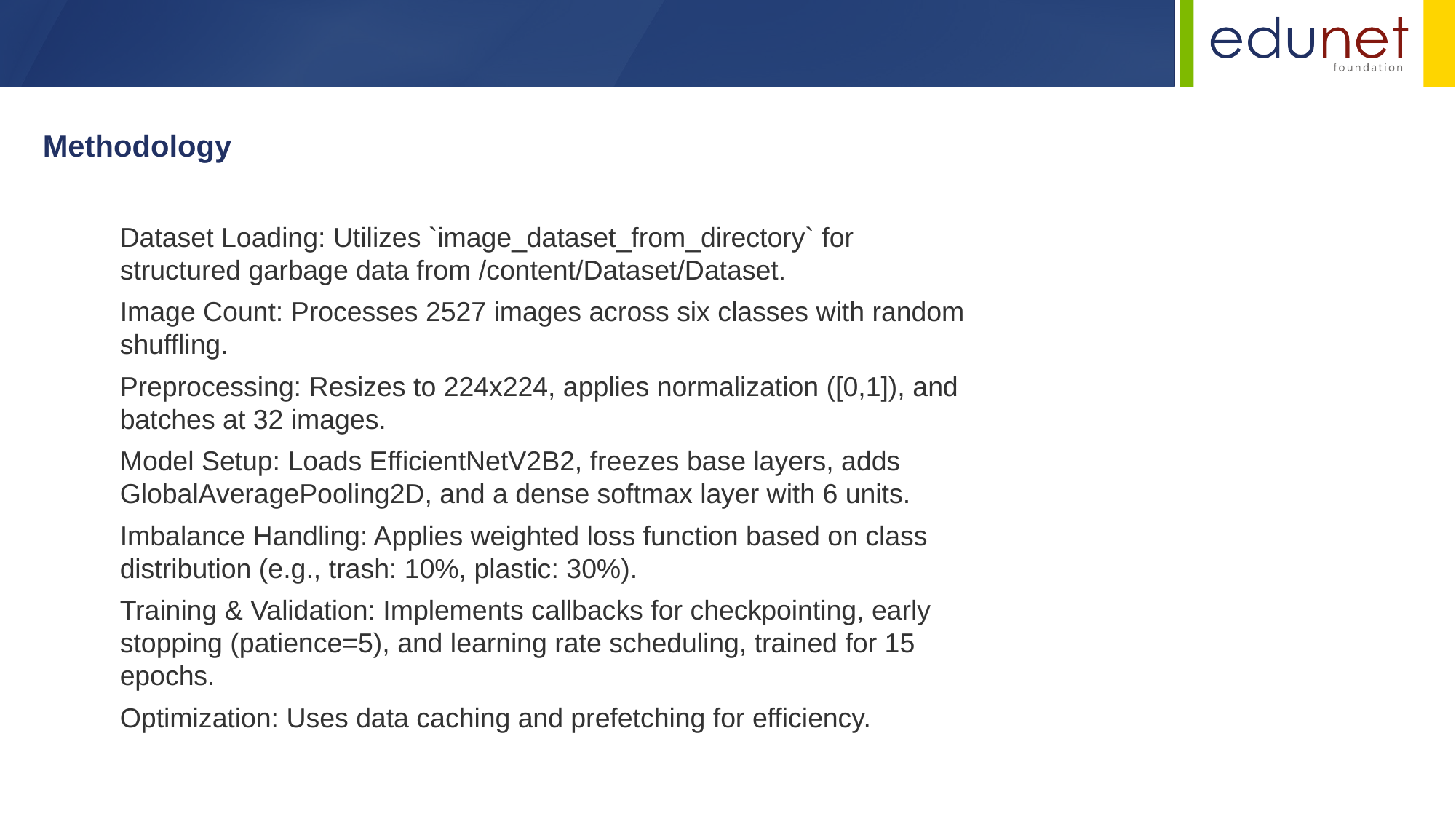

Methodology

Dataset Loading: Utilizes `image_dataset_from_directory` for structured garbage data from /content/Dataset/Dataset.
Image Count: Processes 2527 images across six classes with random shuffling.
Preprocessing: Resizes to 224x224, applies normalization ([0,1]), and batches at 32 images.
Model Setup: Loads EfficientNetV2B2, freezes base layers, adds GlobalAveragePooling2D, and a dense softmax layer with 6 units.
Imbalance Handling: Applies weighted loss function based on class distribution (e.g., trash: 10%, plastic: 30%).
Training & Validation: Implements callbacks for checkpointing, early stopping (patience=5), and learning rate scheduling, trained for 15 epochs.
Optimization: Uses data caching and prefetching for efficiency.